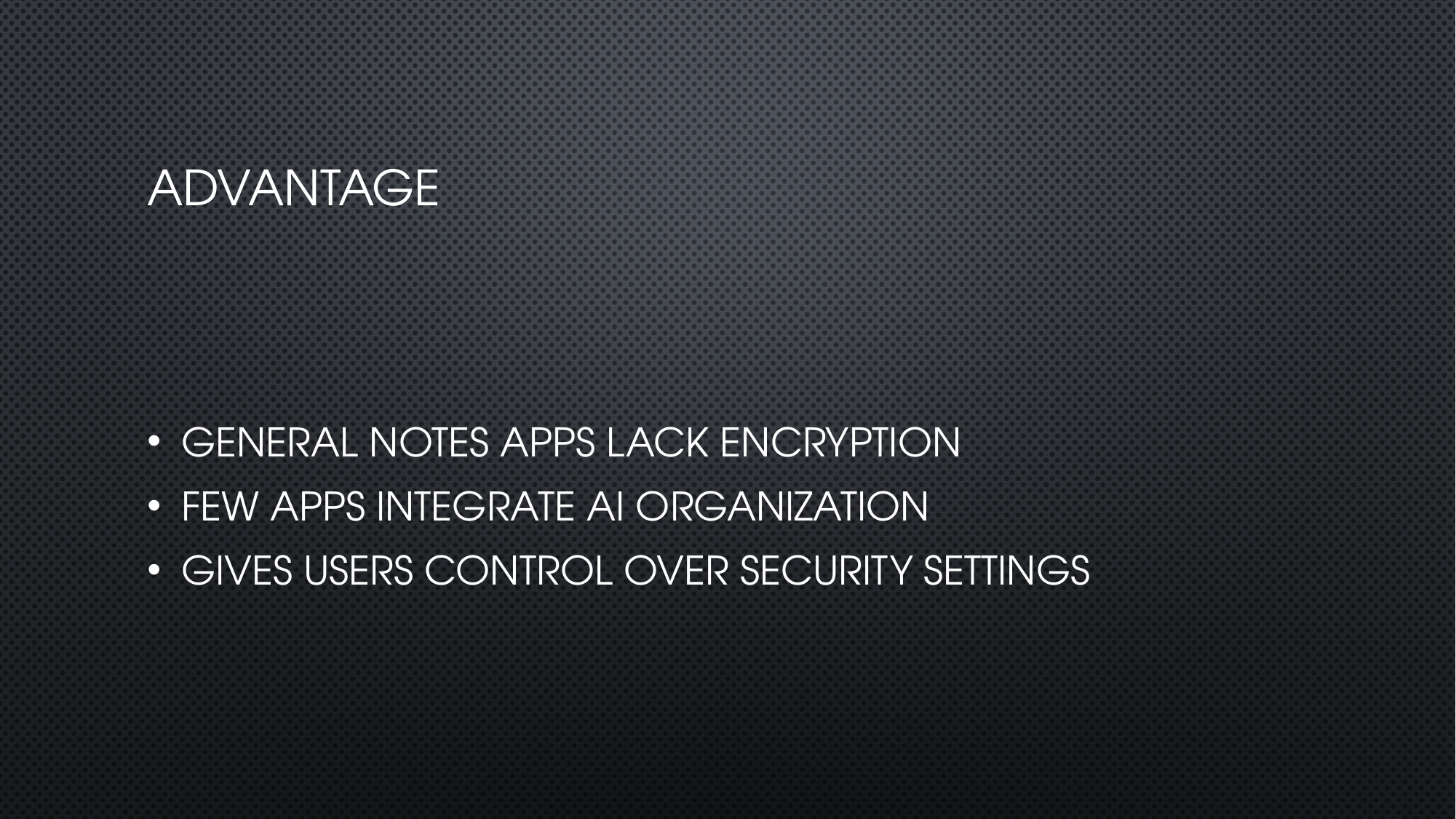

# Advantage
General Notes Apps lack encryption
Few apps integrate AI organization
Gives Users Control over Security Settings